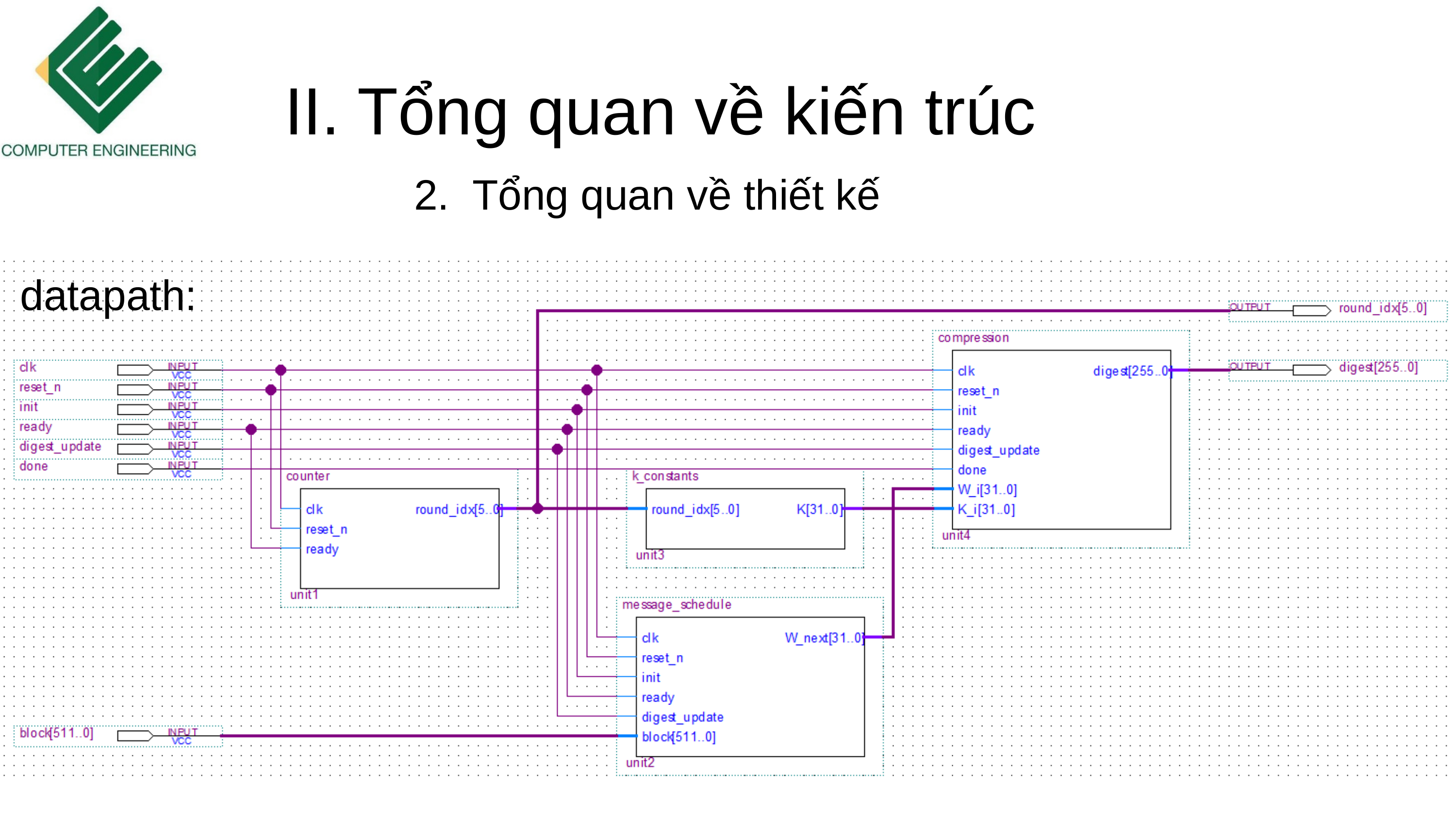

II. Tổng quan về kiến trúc

2.  Tổng quan về thiết kế

datapath: